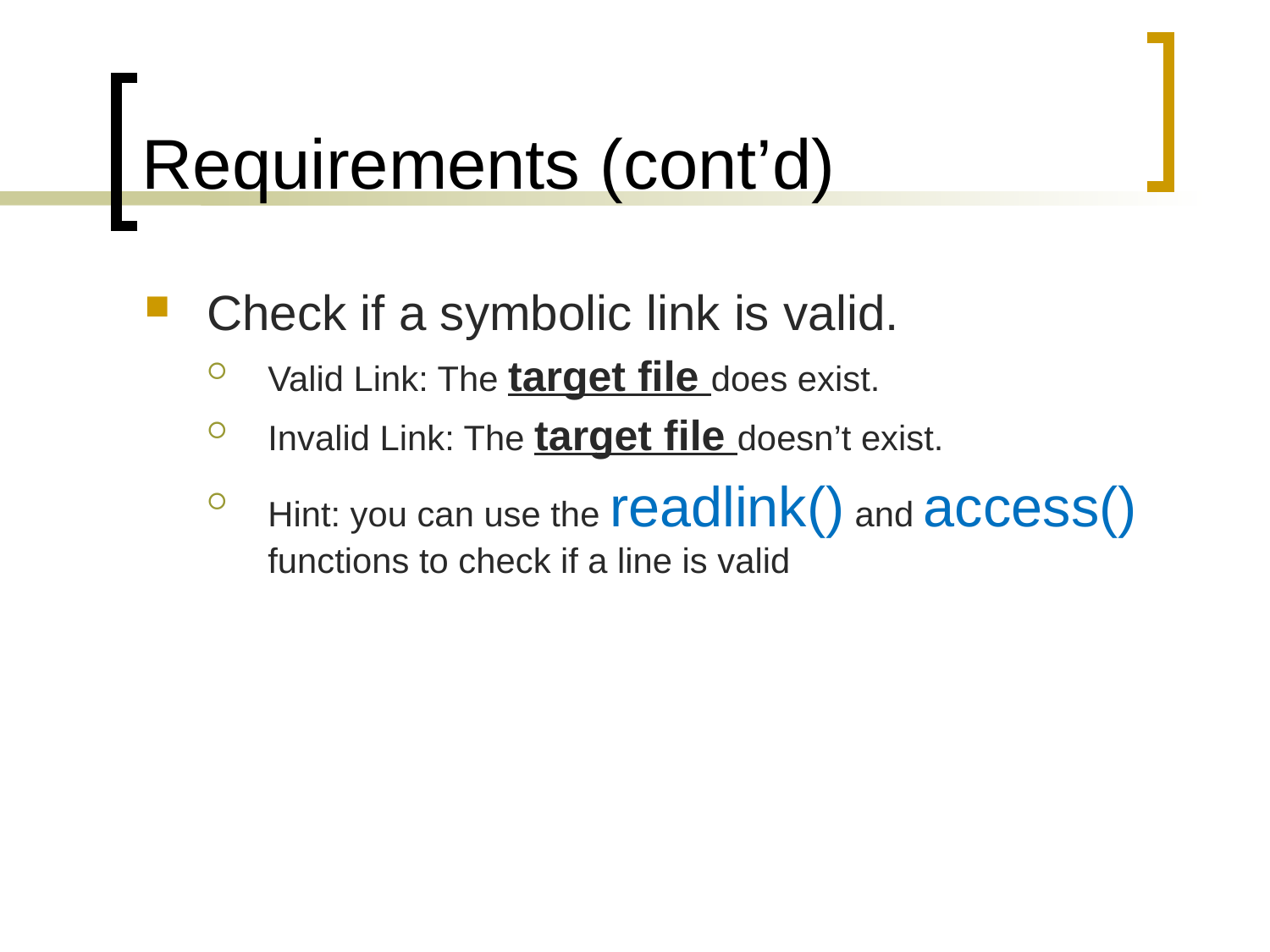

# Requirements (cont’d)
Check if a symbolic link is valid.
Valid Link: The target file does exist.
Invalid Link: The target file doesn’t exist.
Hint: you can use the readlink() and access() functions to check if a line is valid